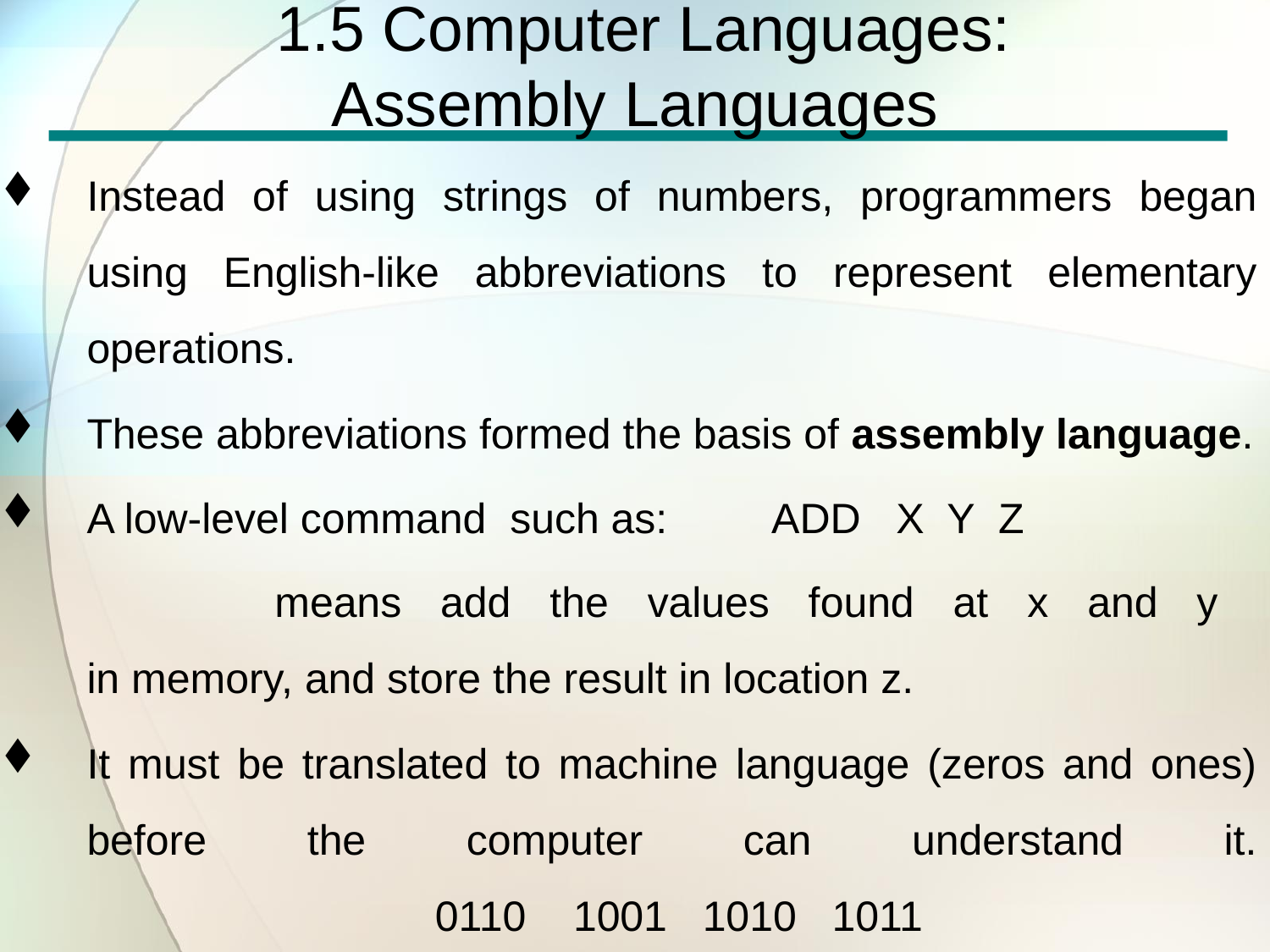

# 1.5 Computer Languages: Assembly Languages
Instead of using strings of numbers, programmers began using English-like abbreviations to represent elementary operations.
These abbreviations formed the basis of assembly language.
A low-level command  such as:         ADD   X  Y  Z
       means add the values found at x and y
in memory, and store the result in location z.
It must be translated to machine language (zeros and ones) before the computer can understand it.
		        0110    1001   1010   1011